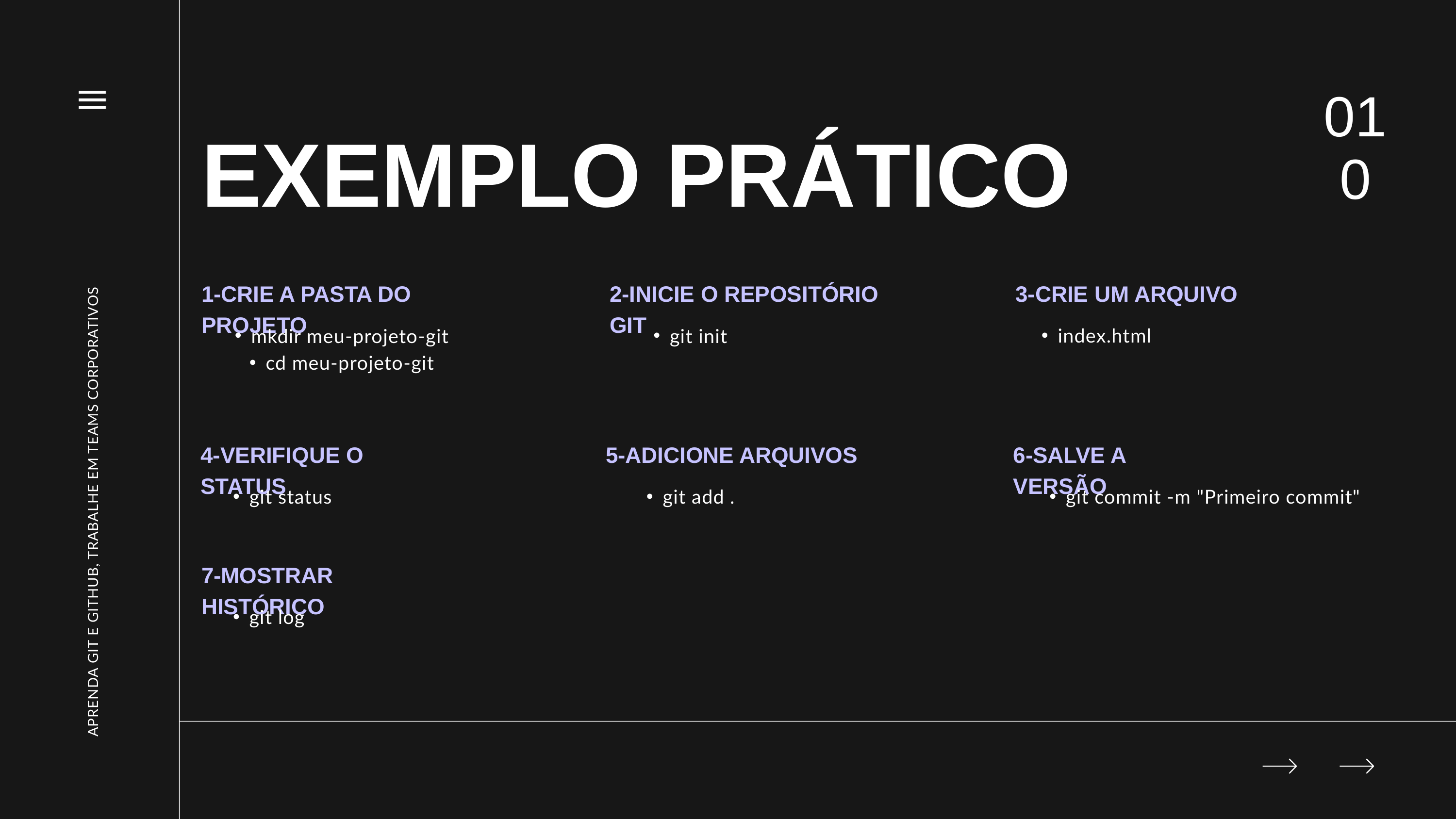

010
EXEMPLO PRÁTICO
1-CRIE A PASTA DO PROJETO
3-CRIE UM ARQUIVO
2-INICIE O REPOSITÓRIO GIT
index.html
mkdir meu-projeto-git
cd meu-projeto-git
git init
4-VERIFIQUE O STATUS
5-ADICIONE ARQUIVOS
6-SALVE A VERSÃO
APRENDA GIT E GITHUB, TRABALHE EM TEAMS CORPORATIVOS
git status
git add .
git commit -m "Primeiro commit"
7-MOSTRAR HISTÓRICO
git log